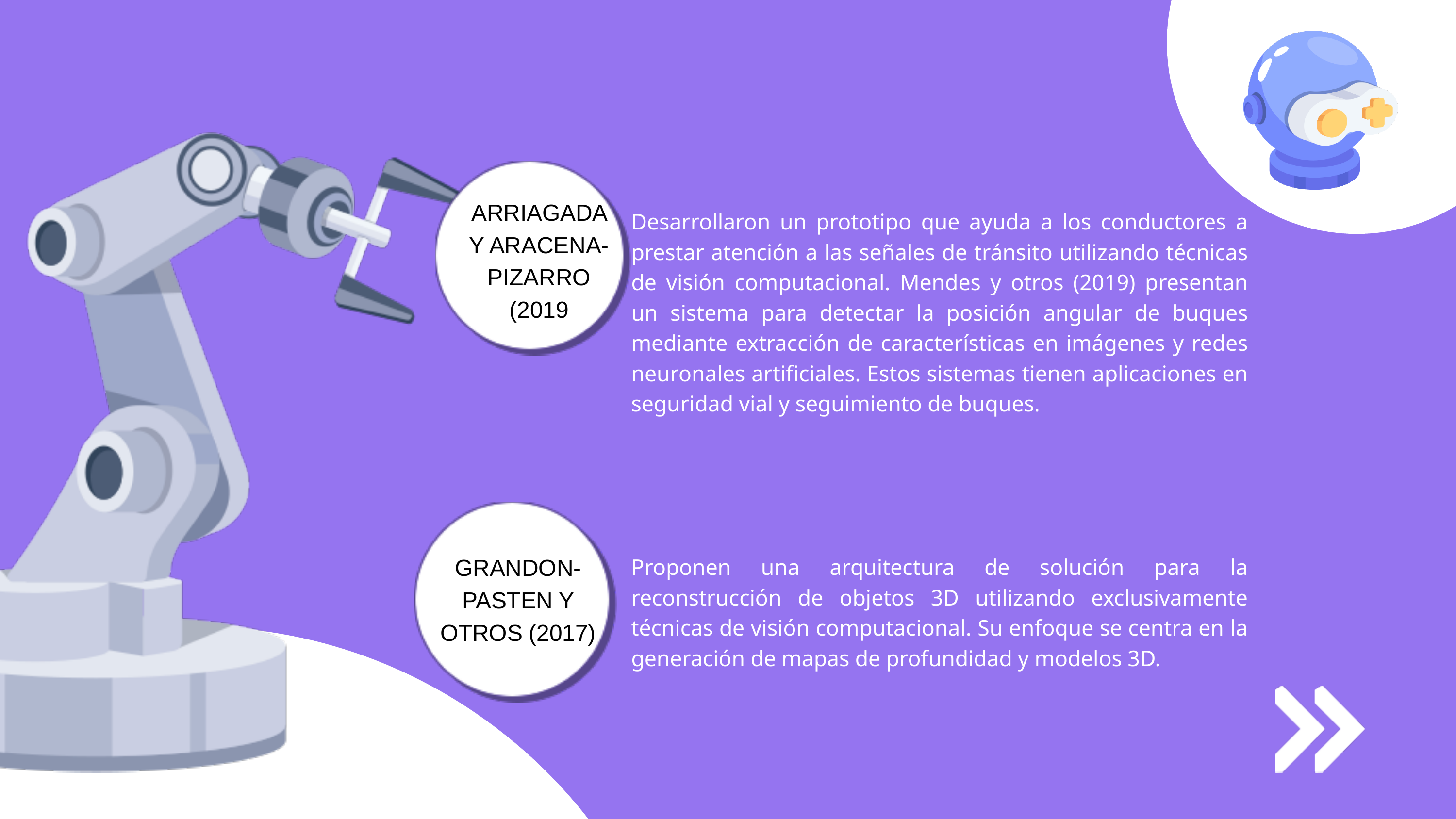

ARRIAGADA Y ARACENA-PIZARRO (2019
Desarrollaron un prototipo que ayuda a los conductores a prestar atención a las señales de tránsito utilizando técnicas de visión computacional. Mendes y otros (2019) presentan un sistema para detectar la posición angular de buques mediante extracción de características en imágenes y redes neuronales artificiales. Estos sistemas tienen aplicaciones en seguridad vial y seguimiento de buques.

GRANDON-PASTEN Y OTROS (2017)
Proponen una arquitectura de solución para la reconstrucción de objetos 3D utilizando exclusivamente técnicas de visión computacional. Su enfoque se centra en la generación de mapas de profundidad y modelos 3D.